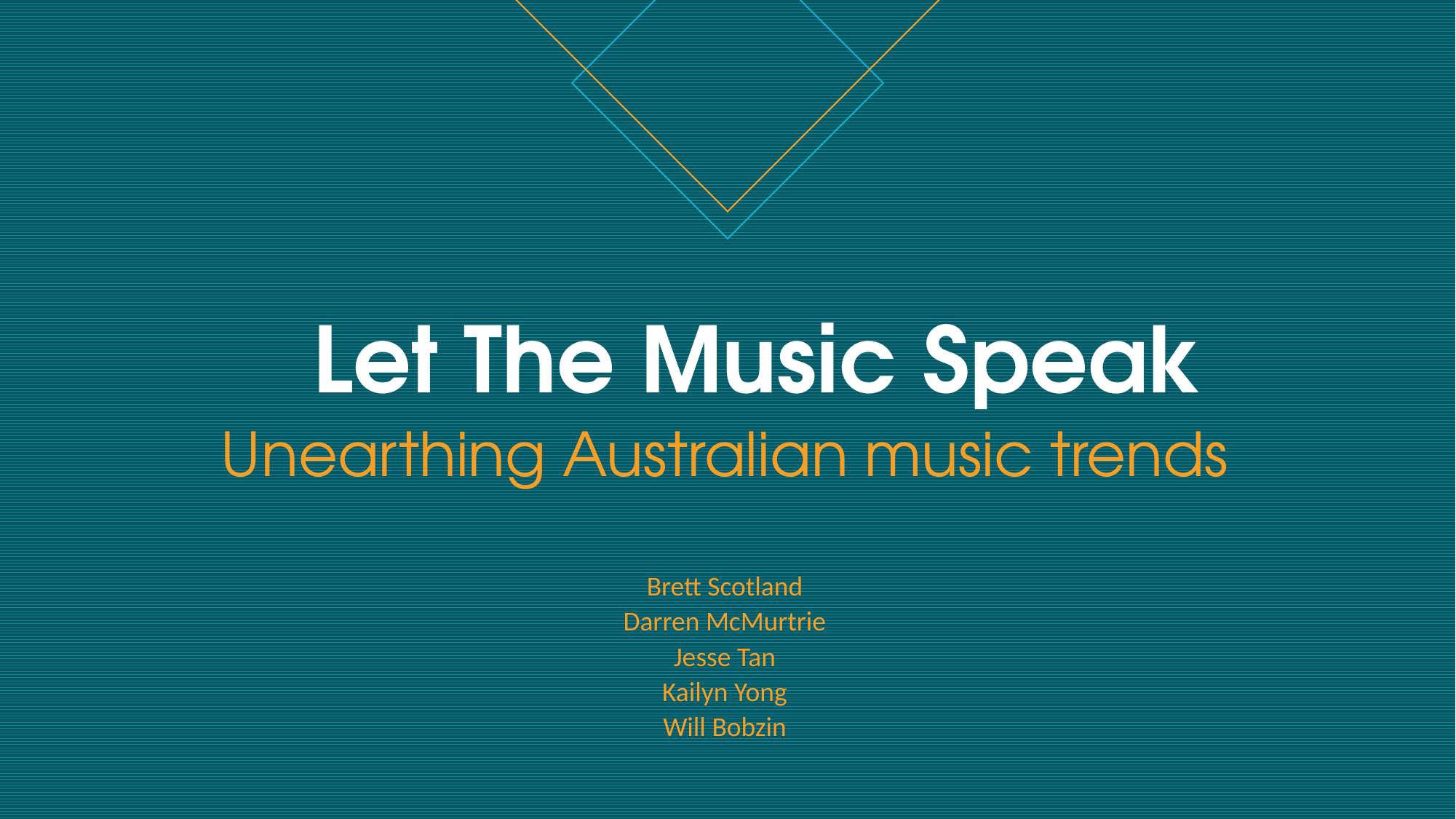

# Let The Music Speak Unearthing Australian music trends Brett Scotland Darren McMurtrie Jesse Tan Kailyn Yong Will Bobzin